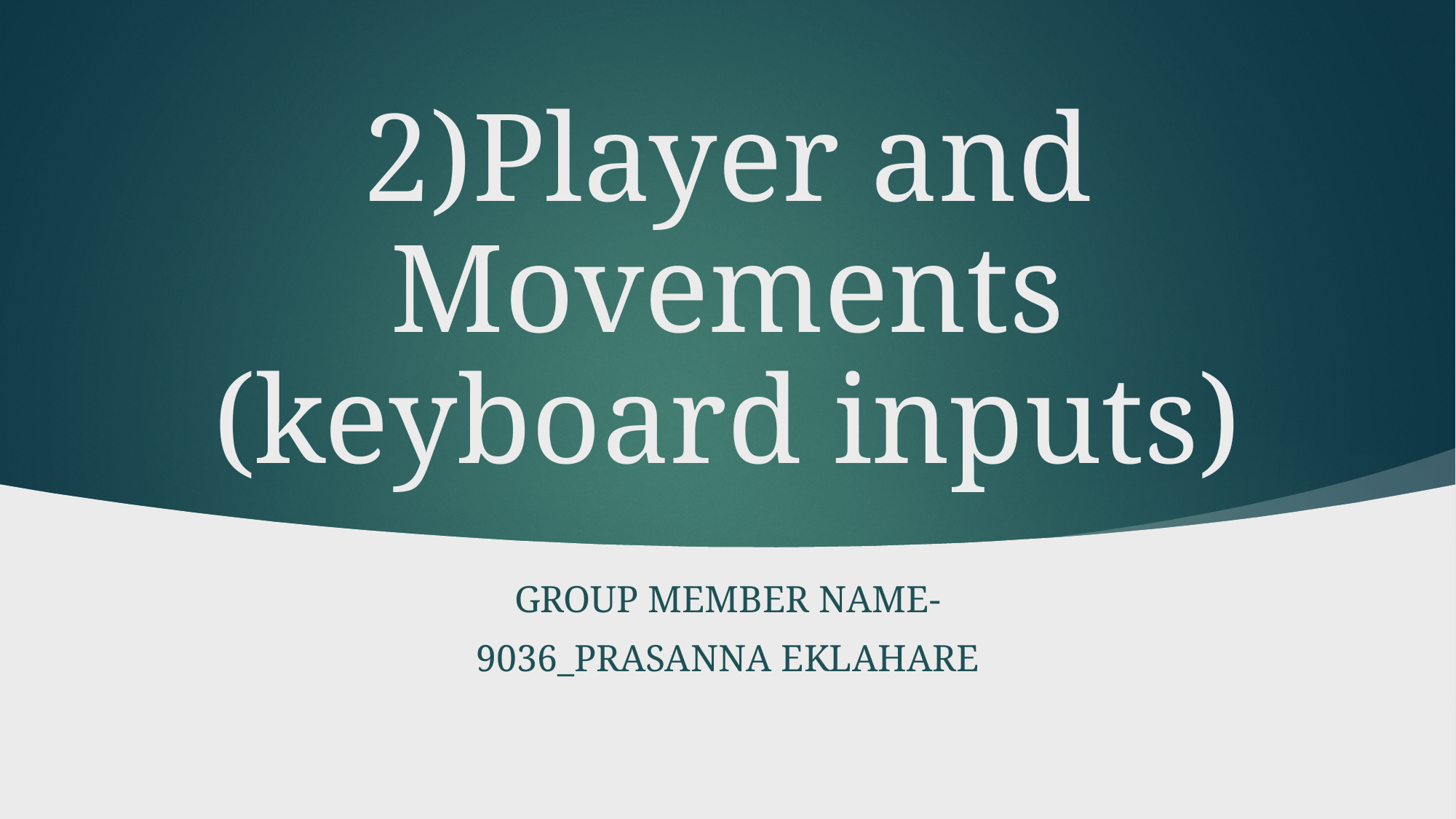

# 2)Player and Movements (keyboard inputs)

Group member name-
9036_Prasanna Eklahare